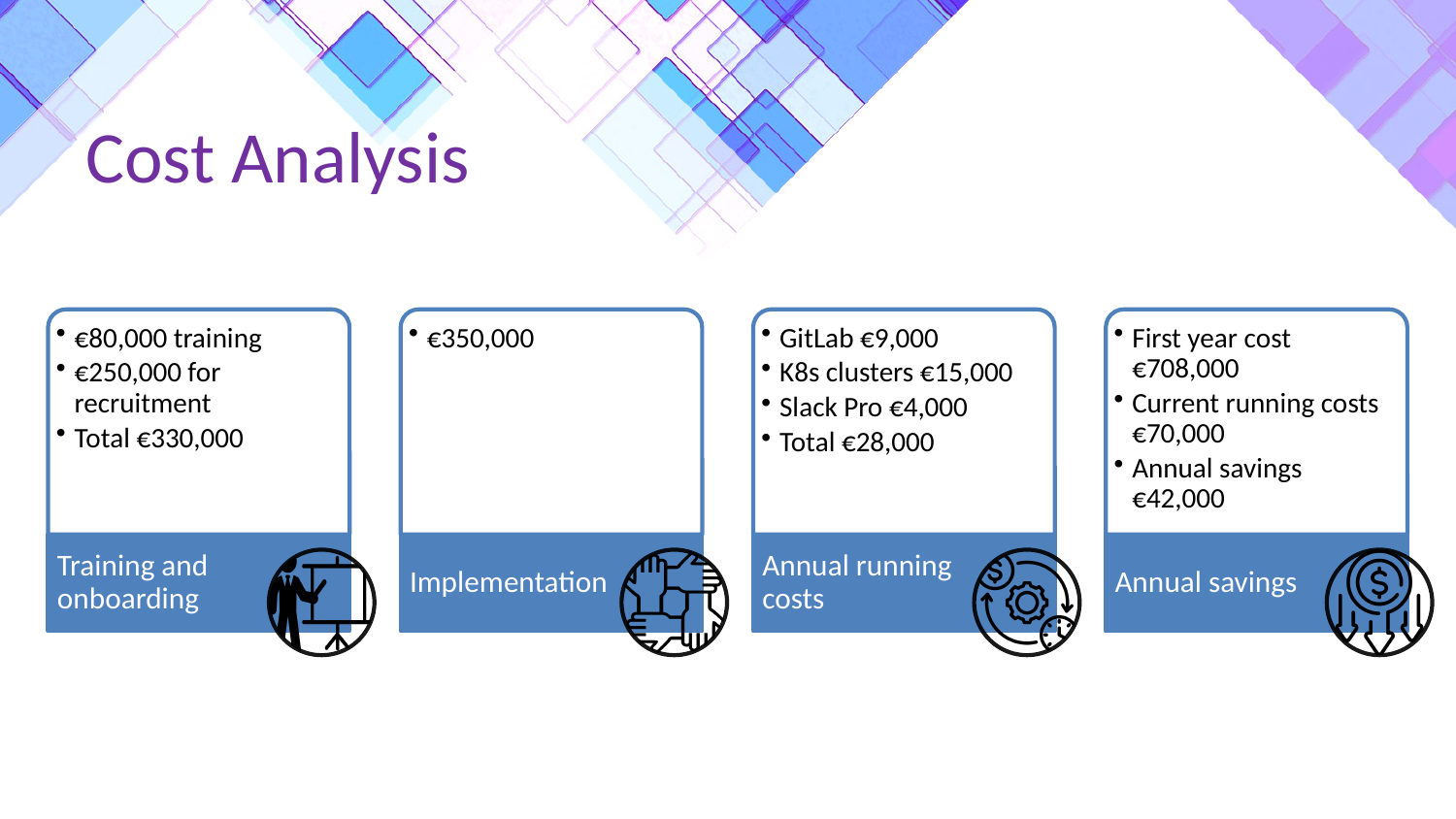

# Cost Analysis
€80,000 training
€250,000 for recruitment
Total €330,000
Training and onboarding
€350,000
Implementation
GitLab €9,000
K8s clusters €15,000
Slack Pro €4,000
Total €28,000
Annual running costs
First year cost €708,000
Current running costs €70,000
Annual savings €42,000
Annual savings